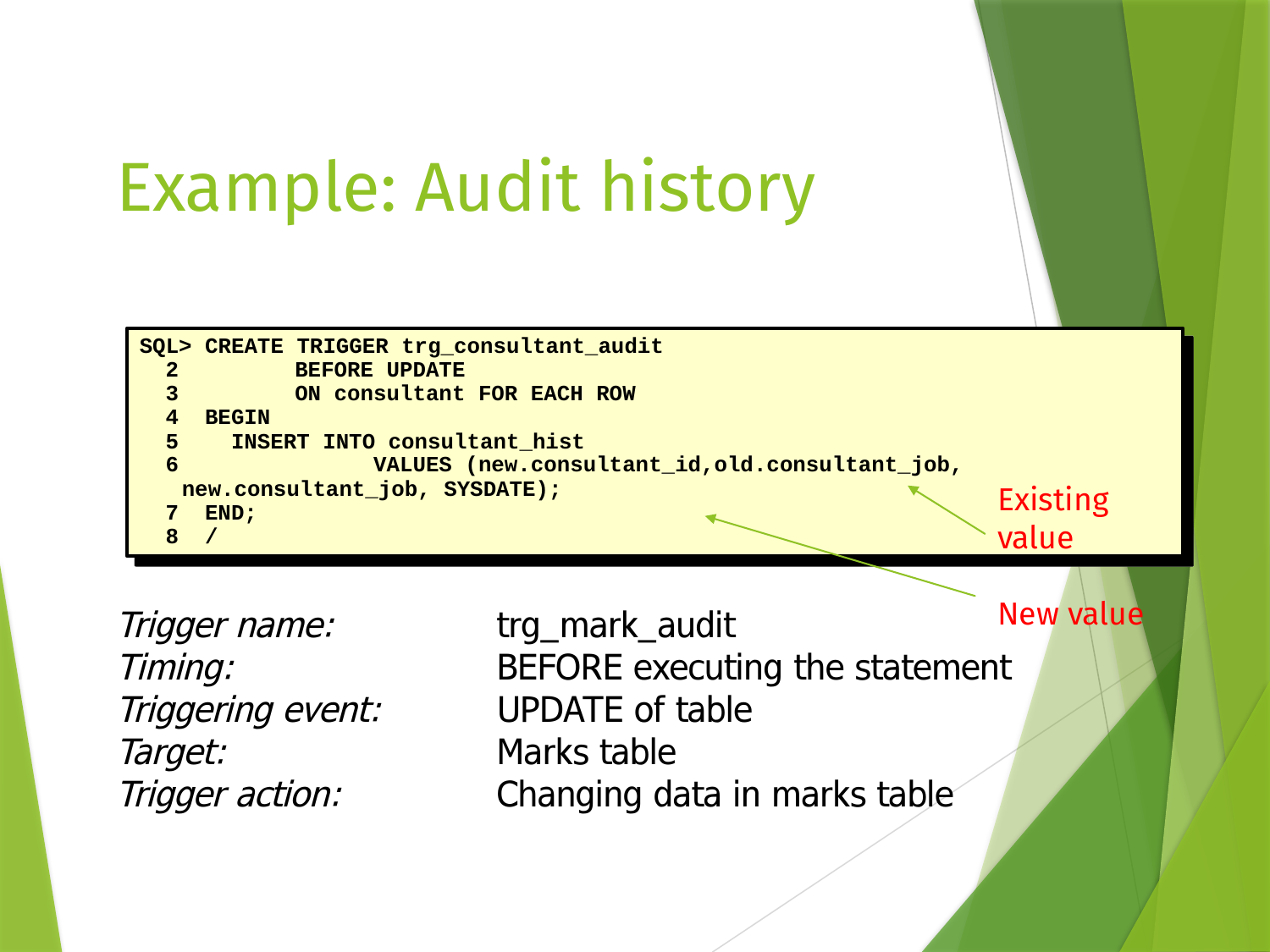

# Example: Audit history
SQL> CREATE TRIGGER trg_consultant_audit
  2  		BEFORE UPDATE
  3  		ON consultant FOR EACH ROW
  4  BEGIN
  5    INSERT INTO consultant_hist
  6  	      VALUES (new.consultant_id,old.consultant_job, 			      new.consultant_job, SYSDATE);
  7  END;
  8  /
Existing value

New value

Trigger name:		trg_mark_audit
Timing:			BEFORE executing the statement
Triggering event:	UPDATE of table
Target:			Marks table
Trigger action:		Changing data in marks table